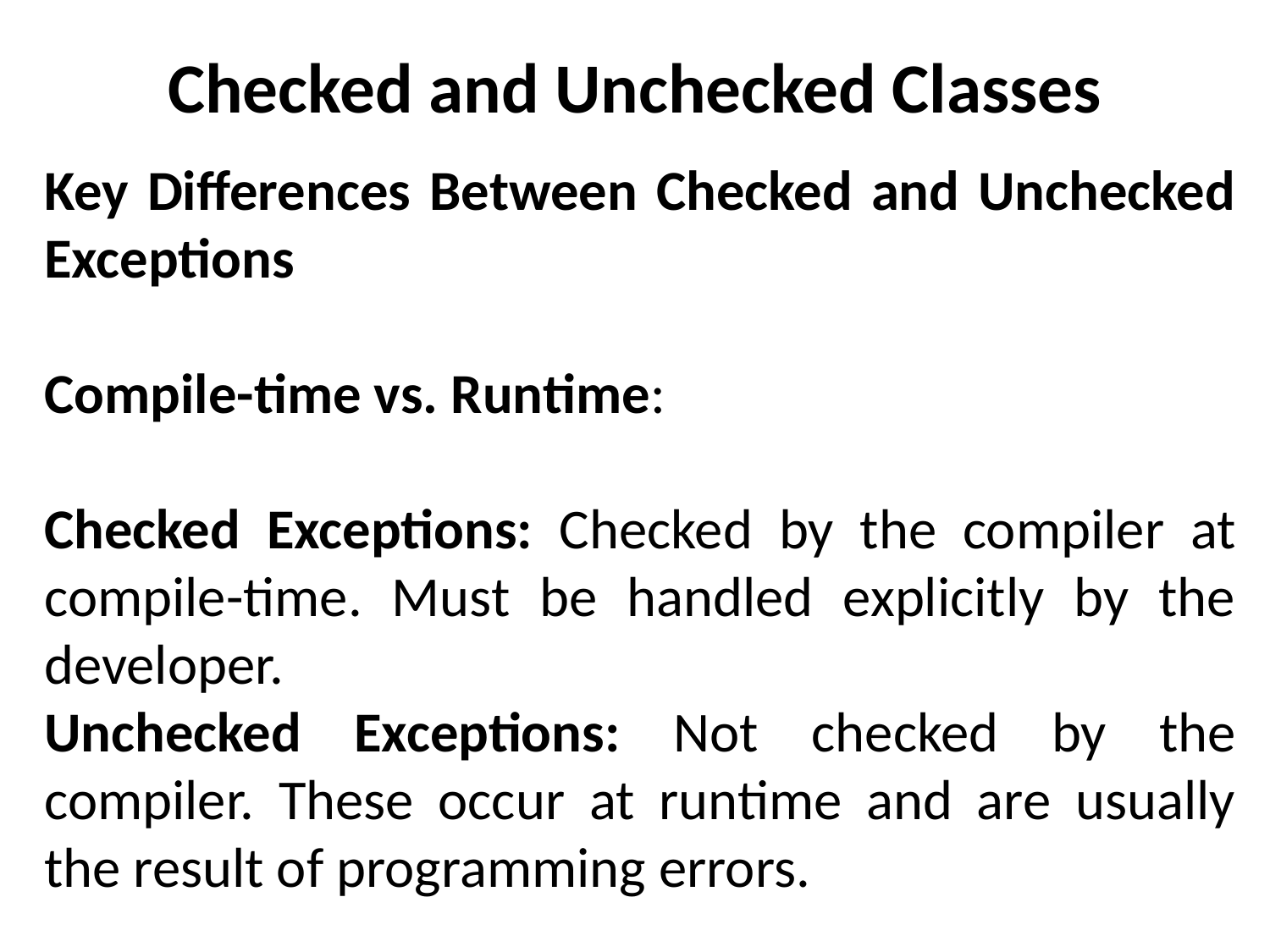

# Checked and Unchecked Classes
Key Differences Between Checked and Unchecked Exceptions

Compile-time vs. Runtime:

Checked Exceptions: Checked by the compiler at compile-time. Must be handled explicitly by the developer.
Unchecked Exceptions: Not checked by the compiler. These occur at runtime and are usually the result of programming errors.